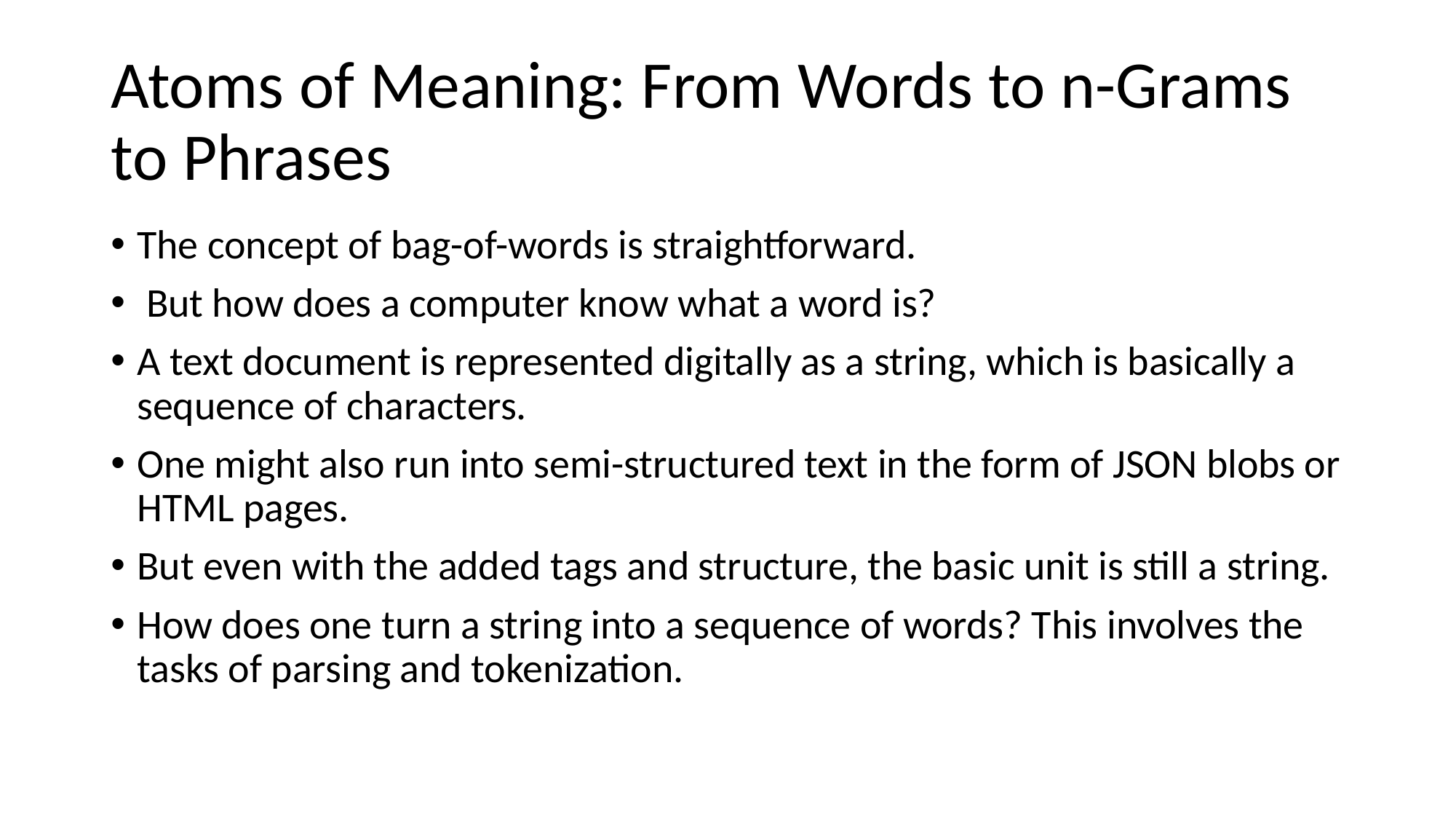

# Atoms of Meaning: From Words to n-Grams to Phrases
The concept of bag-of-words is straightforward.
 But how does a computer know what a word is?
A text document is represented digitally as a string, which is basically a sequence of characters.
One might also run into semi-structured text in the form of JSON blobs or HTML pages.
But even with the added tags and structure, the basic unit is still a string.
How does one turn a string into a sequence of words? This involves the tasks of parsing and tokenization.